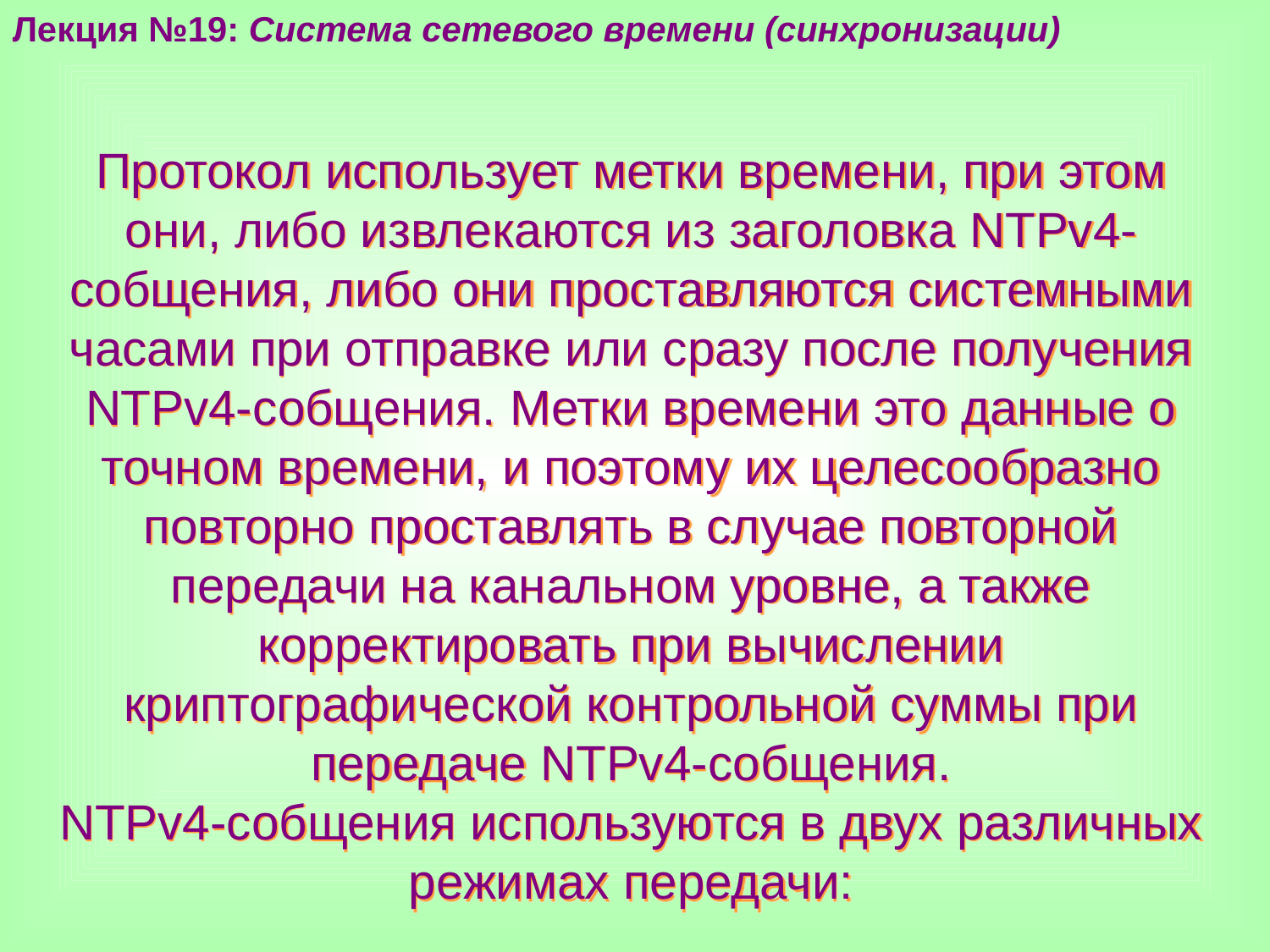

Лекция №19: Система сетевого времени (синхронизации)
Протокол использует метки времени, при этом они, либо извлекаются из заголовка NTPv4-собщения, либо они проставляются системными часами при отправке или сразу после получения NTPv4-собщения. Метки времени это данные о точном времени, и поэтому их целесообразно повторно проставлять в случае повторной передачи на канальном уровне, а также корректировать при вычислении криптографической контрольной суммы при передаче NTPv4-собщения.
NTPv4-собщения используются в двух различных режимах передачи: